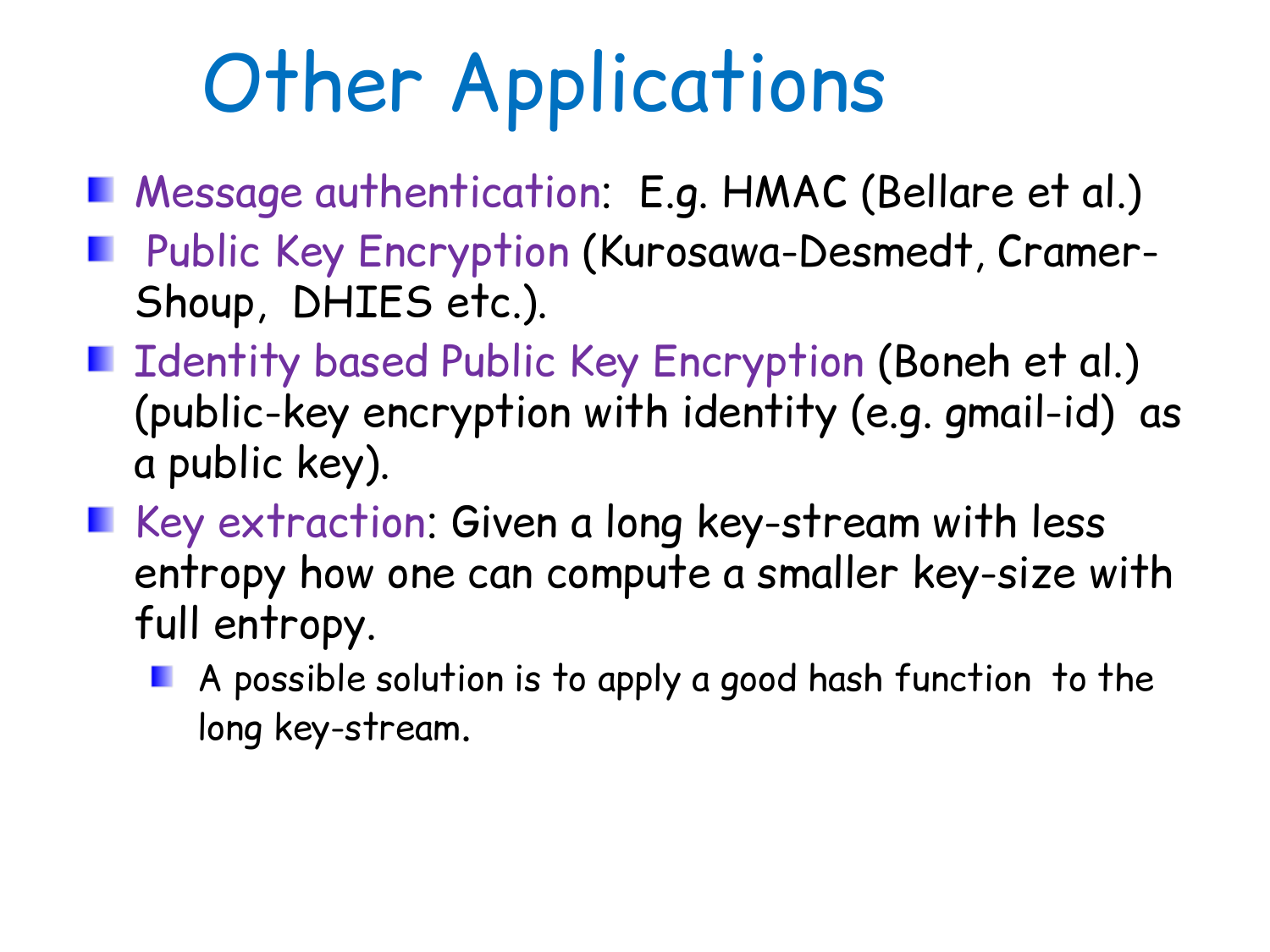

Other Applications
Message authentication:  E.g. HMAC (Bellare et al.)
 Public Key Encryption (Kurosawa-Desmedt, Cramer-Shoup,  DHIES etc.).
Identity based Public Key Encryption (Boneh et al.) (public-key encryption with identity (e.g. gmail-id)  as a public key).
Key extraction: Given a long key-stream with less entropy how one can compute a smaller key-size with full entropy.
A possible solution is to apply a good hash function  to the long key-stream.